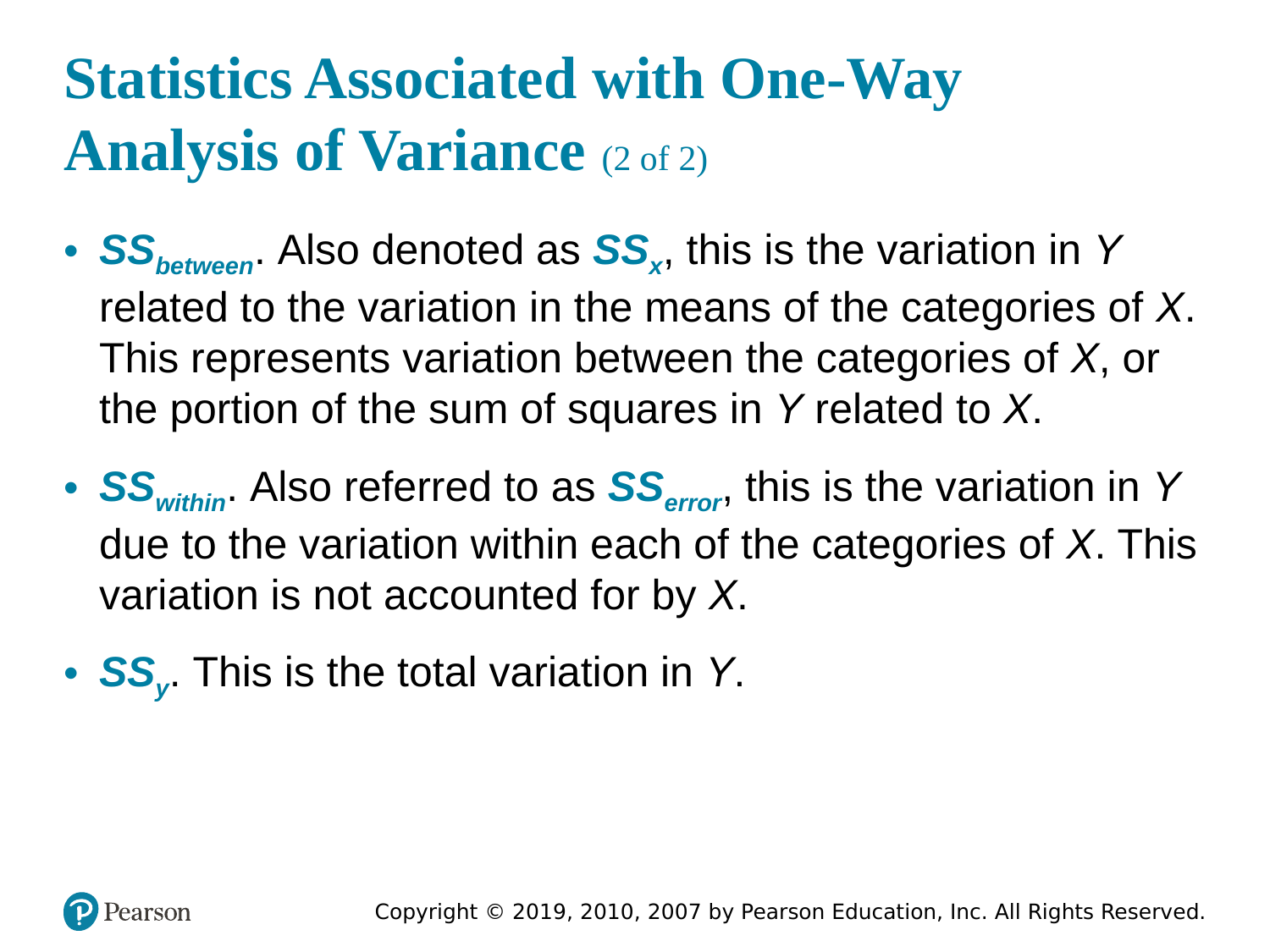

# Statistics Associated with One-Way Analysis of Variance (2 of 2)
SSbetween. Also denoted as SSx, this is the variation in Y related to the variation in the means of the categories of X. This represents variation between the categories of X, or the portion of the sum of squares in Y related to X.
SSwithin. Also referred to as SSerror, this is the variation in Y due to the variation within each of the categories of X. This variation is not accounted for by X.
SSy. This is the total variation in Y.